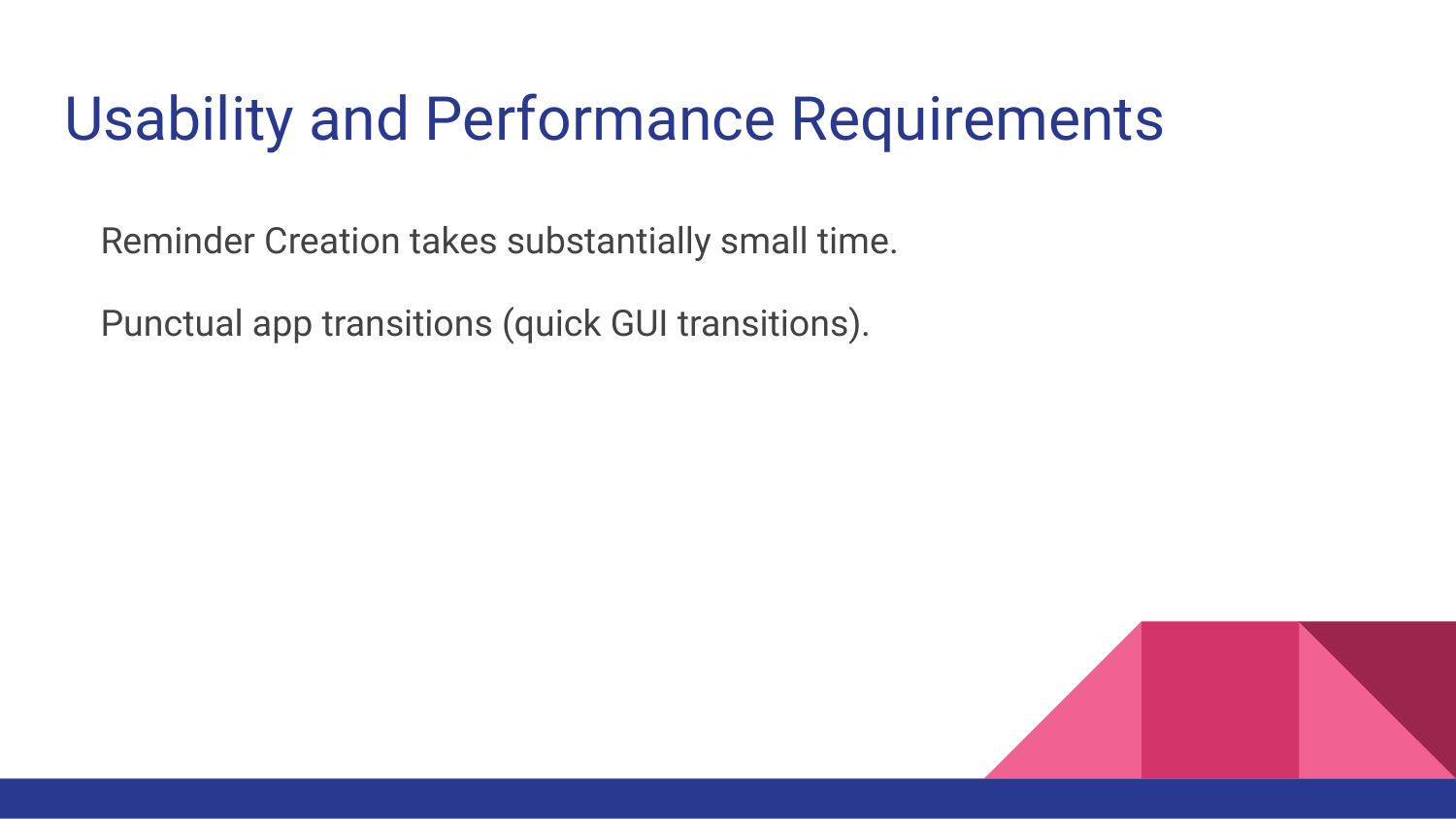

# Usability and Performance Requirements
Reminder Creation takes substantially small time.
Punctual app transitions (quick GUI transitions).